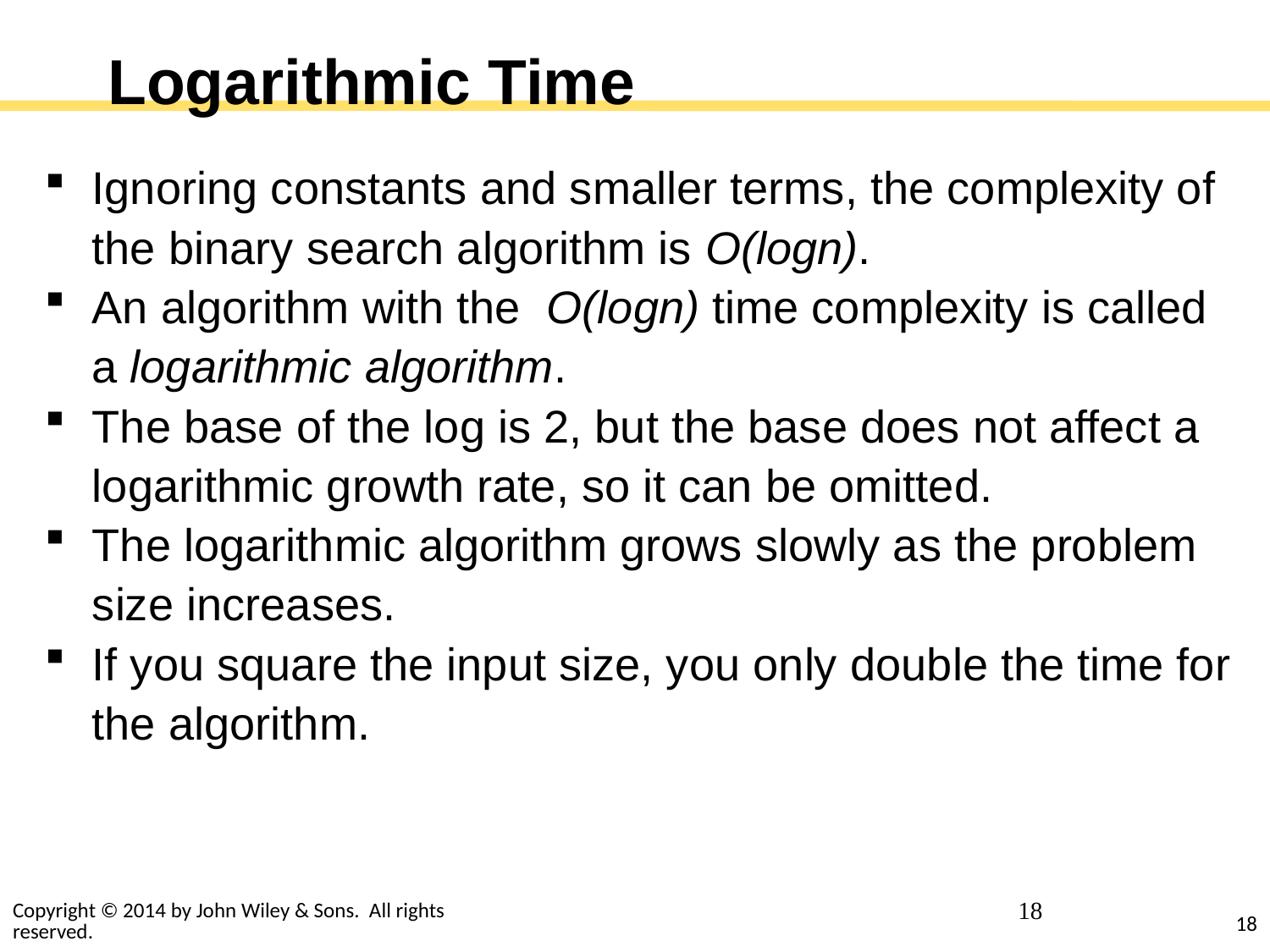

# Logarithmic Time
Ignoring constants and smaller terms, the complexity of the binary search algorithm is O(logn).
An algorithm with the  O(logn) time complexity is called a logarithmic algorithm.
The base of the log is 2, but the base does not affect a logarithmic growth rate, so it can be omitted.
The logarithmic algorithm grows slowly as the problem size increases.
If you square the input size, you only double the time for the algorithm.
18